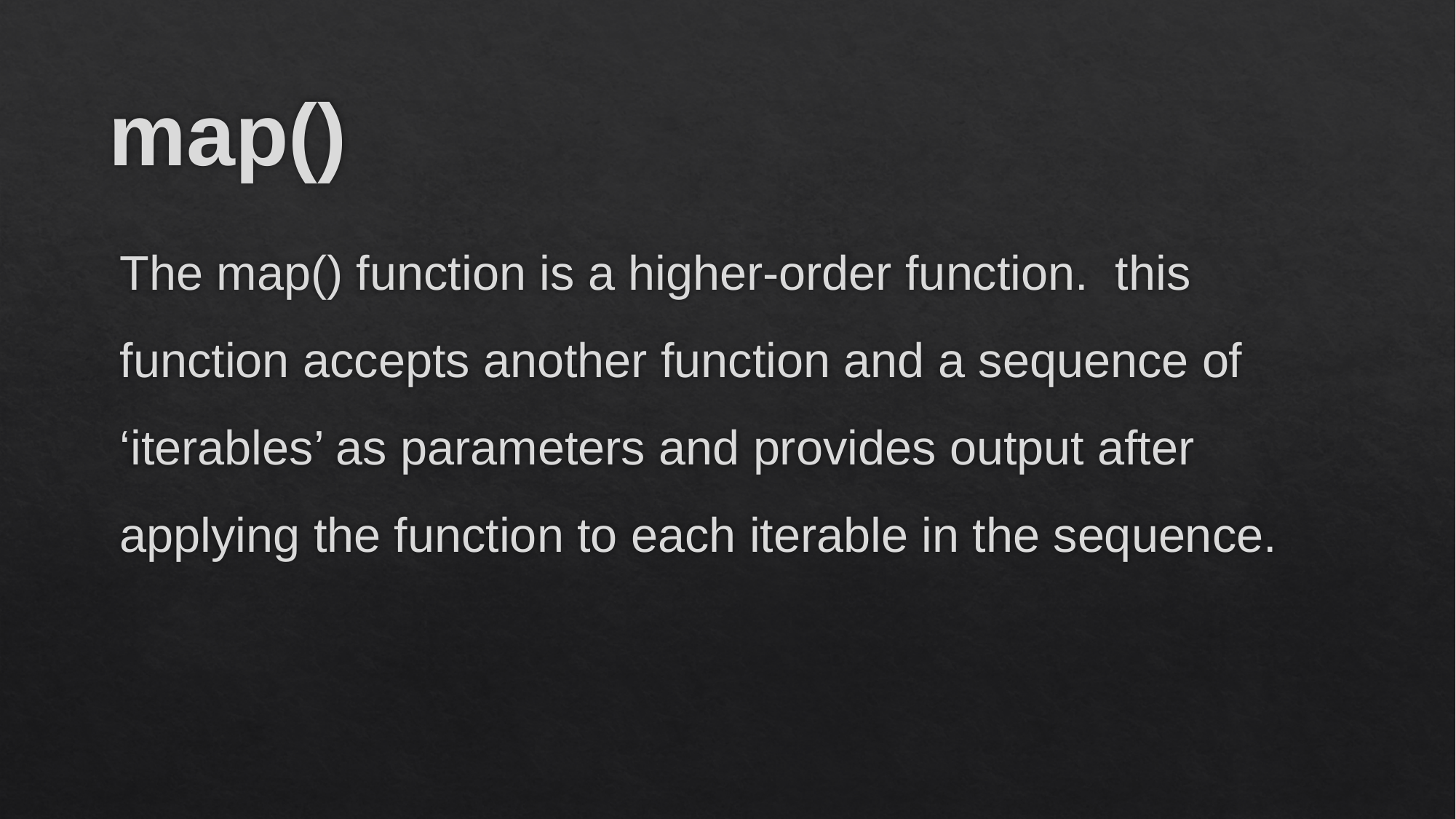

# map()
The map() function is a higher-order function.  this function accepts another function and a sequence of ‘iterables’ as parameters and provides output after applying the function to each iterable in the sequence.